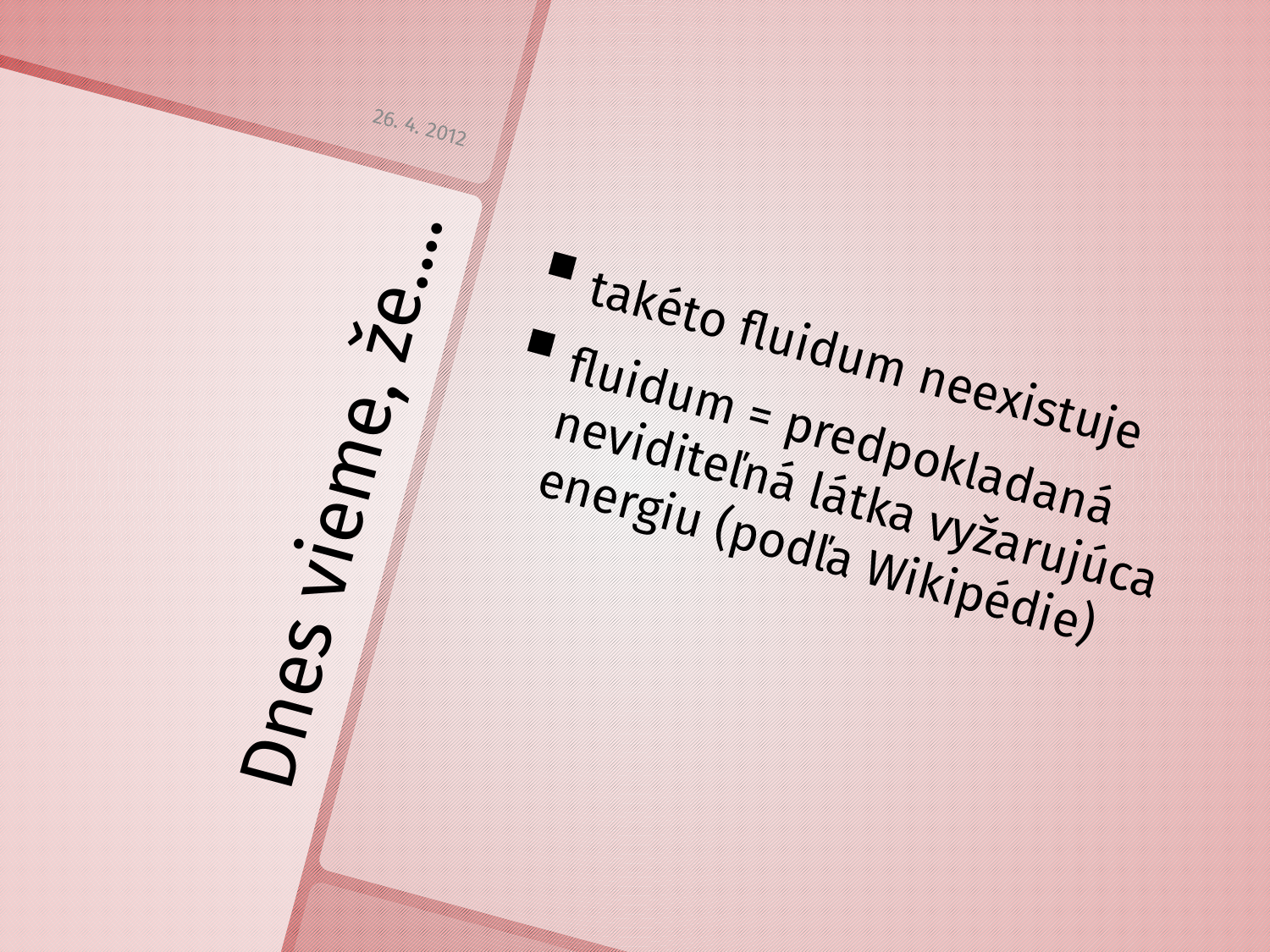

26. 4. 2012
takéto fluidum neexistuje
fluidum = predpokladaná neviditeľná látka vyžarujúca energiu (podľa Wikipédie)

# Dnes vieme, že....